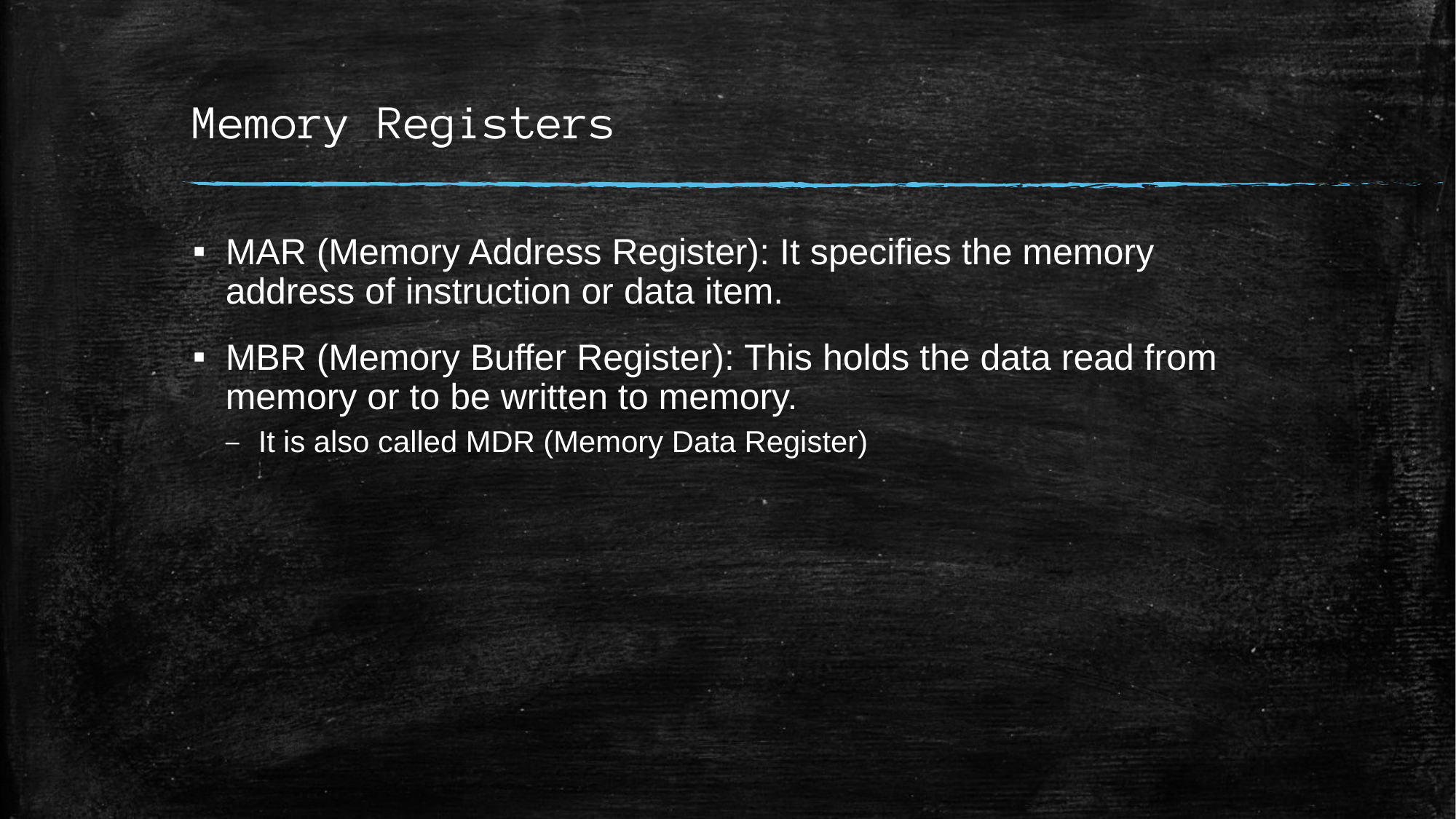

# Memory Registers
MAR (Memory Address Register): It specifies the memory address of instruction or data item.
MBR (Memory Buffer Register): This holds the data read from memory or to be written to memory.
It is also called MDR (Memory Data Register)